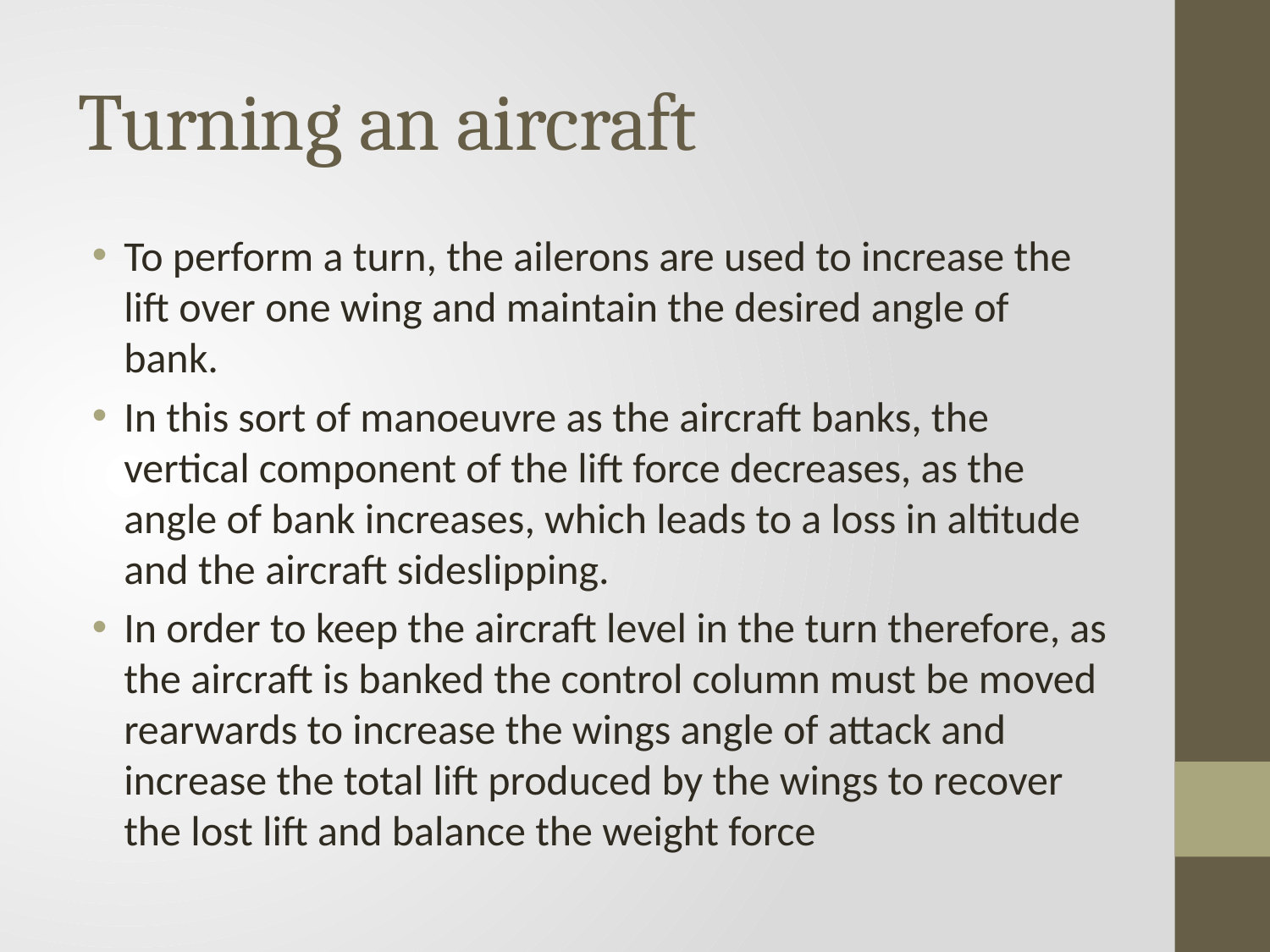

# Turning an aircraft
To perform a turn, the ailerons are used to increase the lift over one wing and maintain the desired angle of bank.
In this sort of manoeuvre as the aircraft banks, the vertical component of the lift force decreases, as the angle of bank increases, which leads to a loss in altitude and the aircraft sideslipping.
In order to keep the aircraft level in the turn therefore, as the aircraft is banked the control column must be moved rearwards to increase the wings angle of attack and increase the total lift produced by the wings to recover the lost lift and balance the weight force